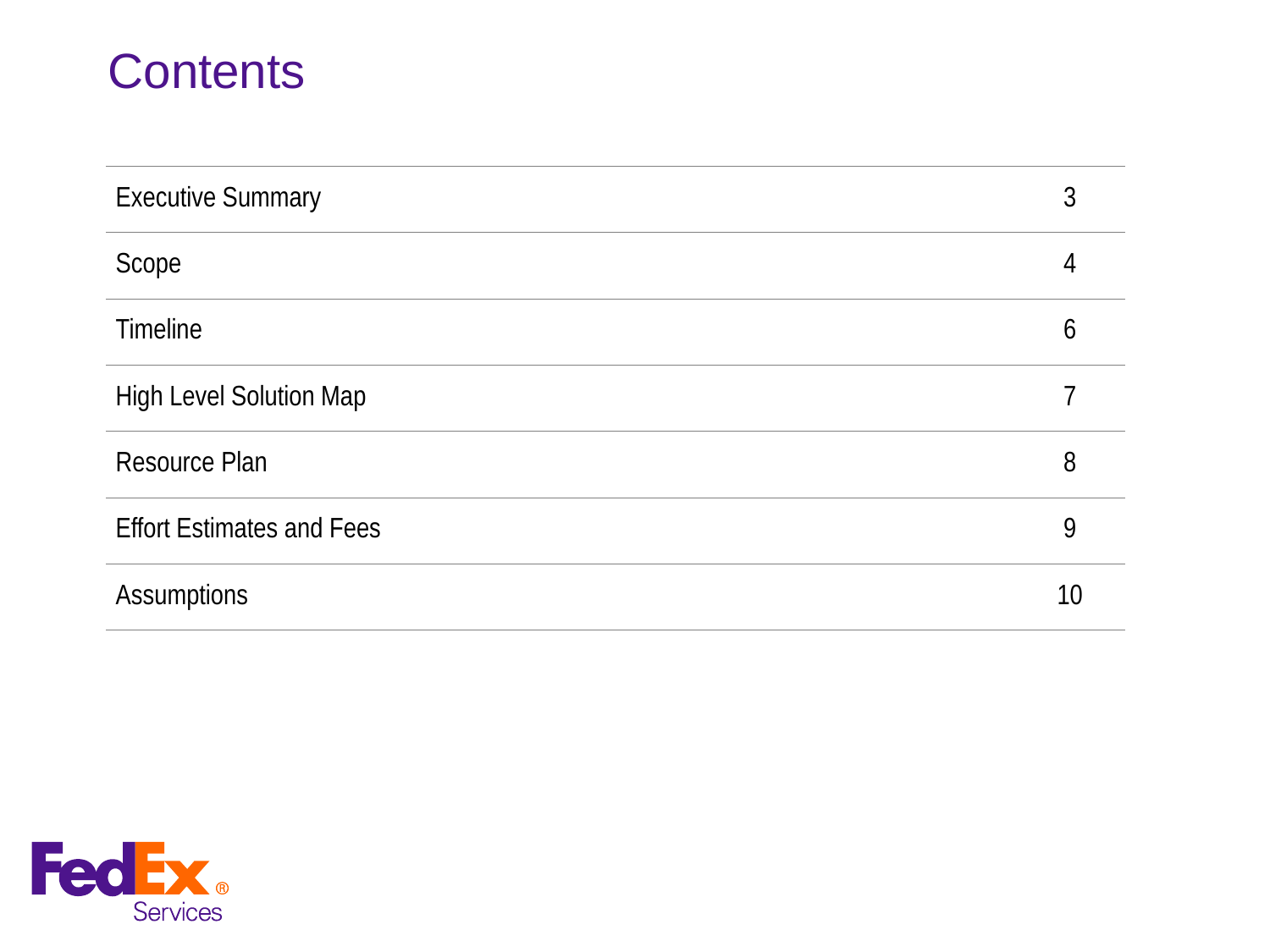

# Contents

### Chart

| Category |
|---|
| Executive Summary | 3 |
| --- | --- |
| Scope | 4 |
| Timeline | 6 |
| High Level Solution Map | 7 |
| Resource Plan | 8 |
| Effort Estimates and Fees | 9 |
| Assumptions | 10 |